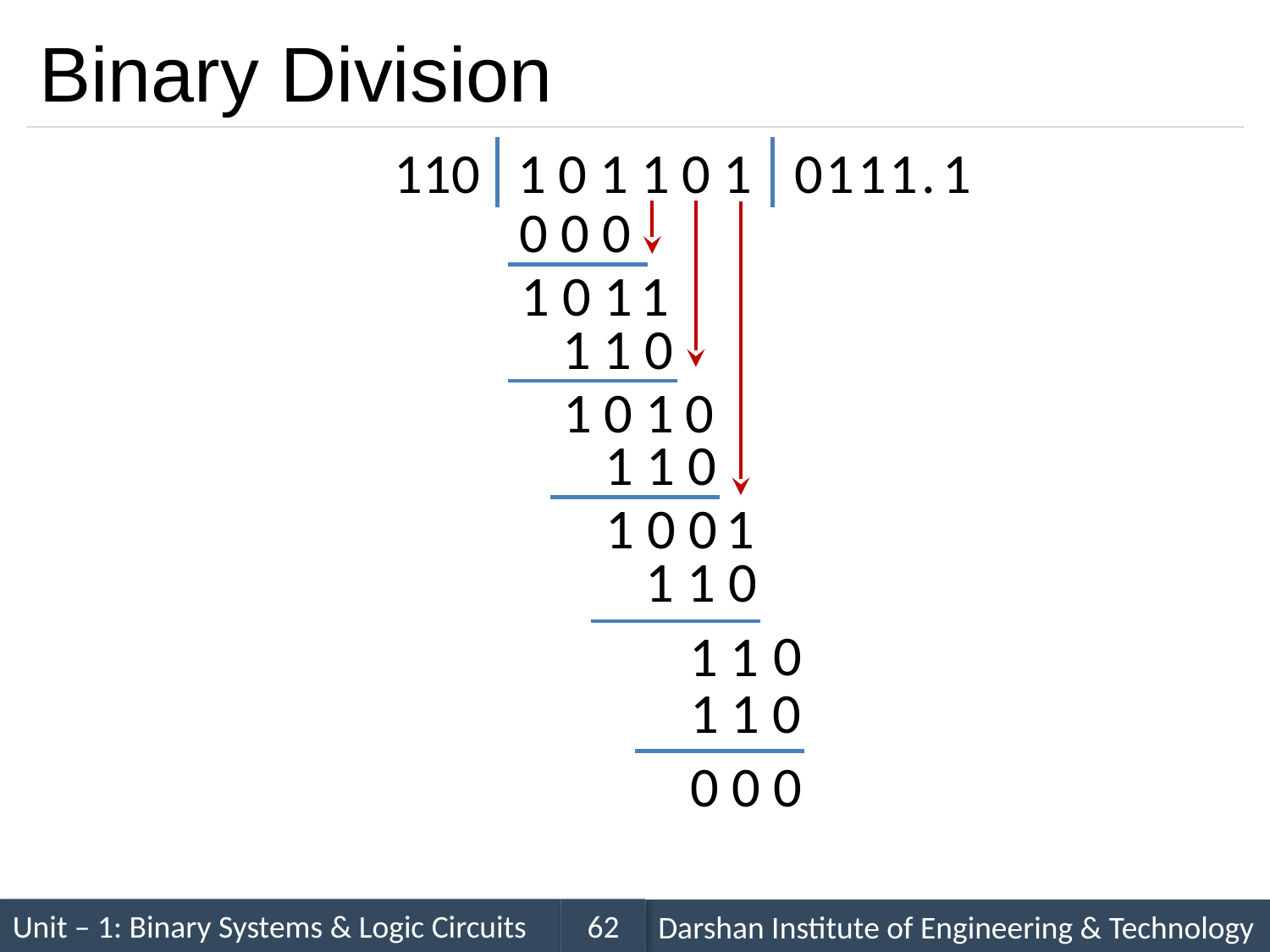

# Binary Division
110
1 0 1 1 0 1
0
1
1
1
.
1
0 0 0
1 0 1
1
1 1 0
1 0 1
0
1 1 0
1 0 0
1
1 1 0
0
1 1
1 1 0
0 0 0